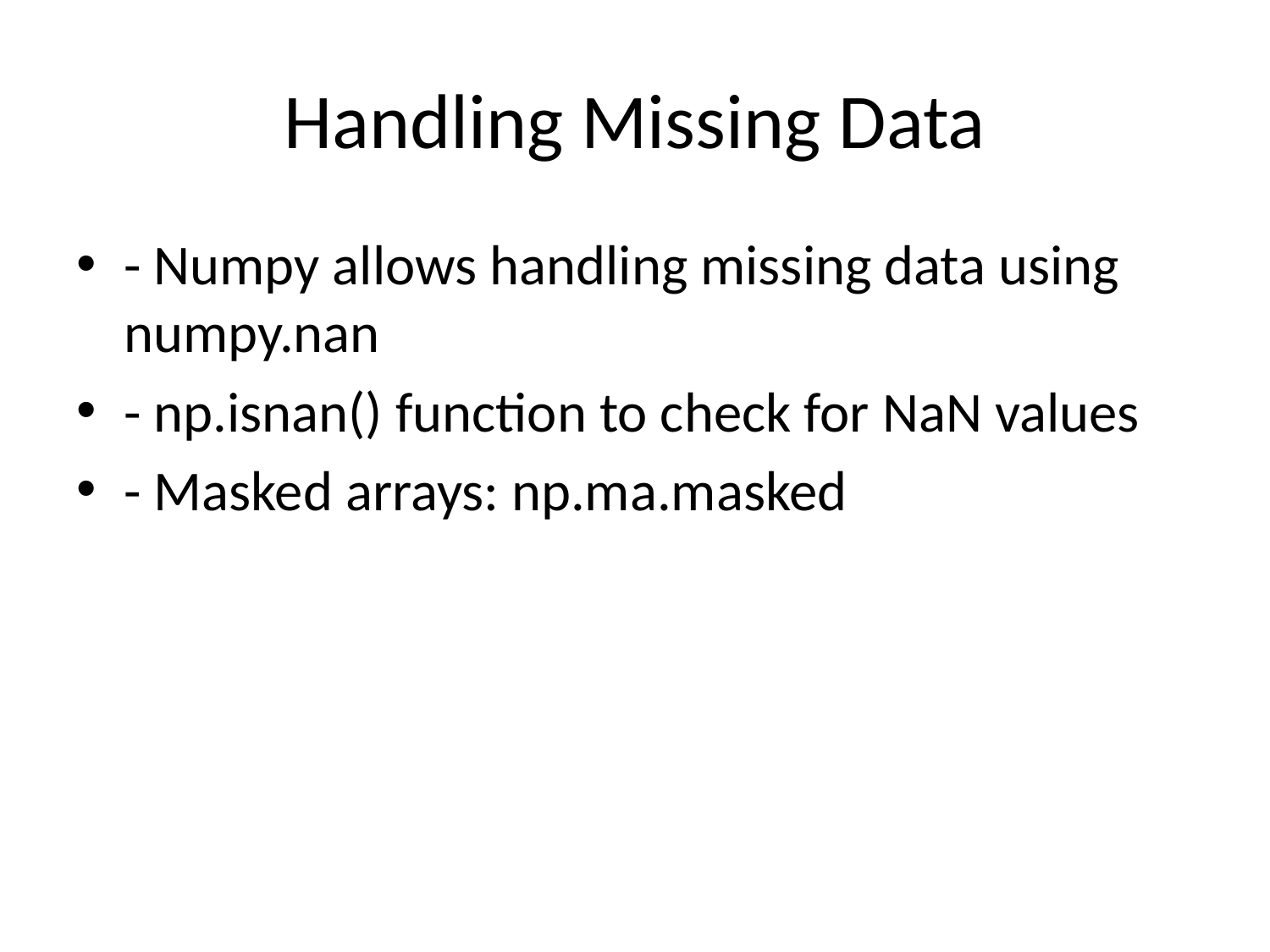

# Handling Missing Data
- Numpy allows handling missing data using numpy.nan
- np.isnan() function to check for NaN values
- Masked arrays: np.ma.masked